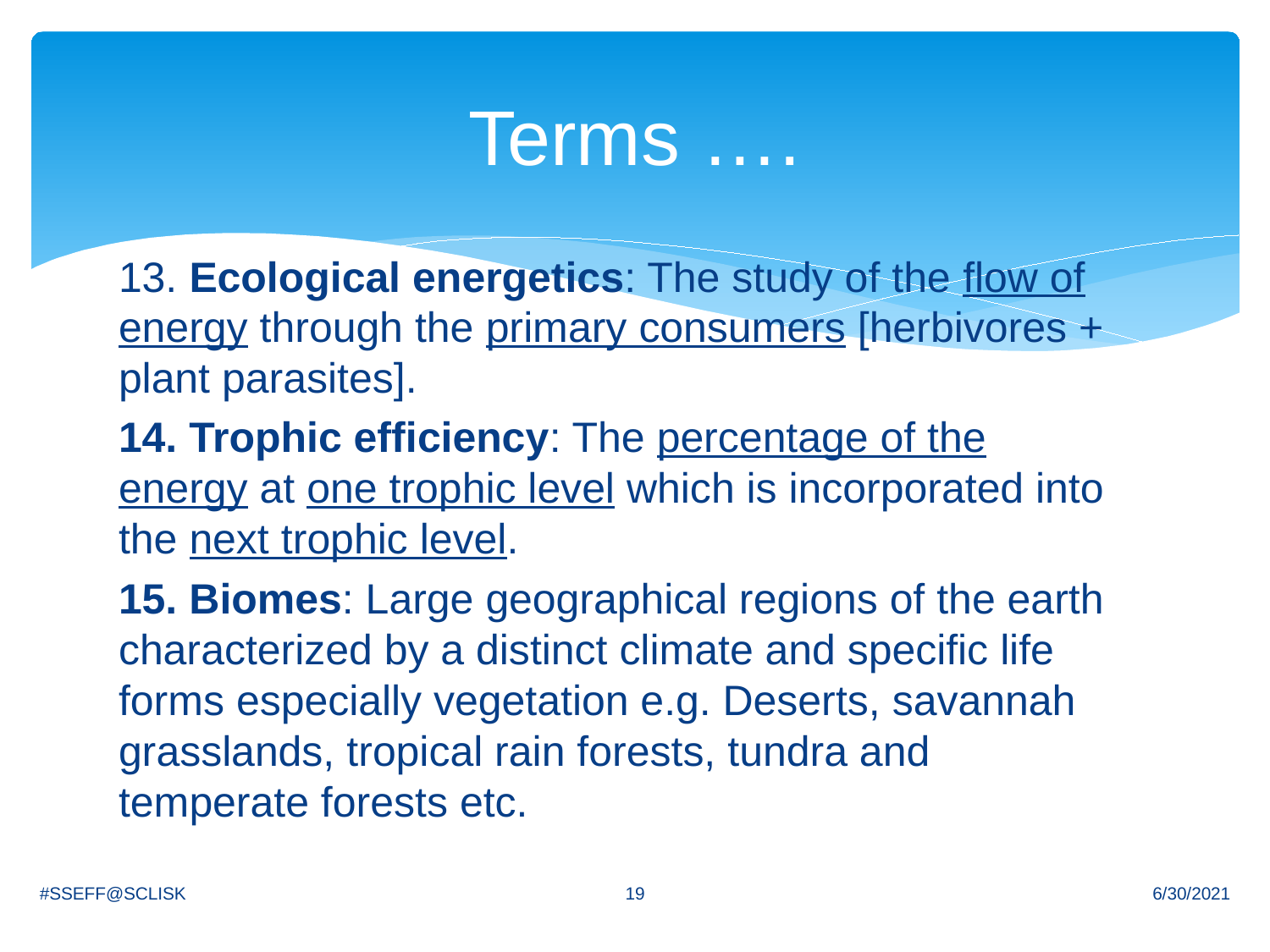

# Terms ….
13. Ecological energetics: The study of the flow of energy through the primary consumers [herbivores + plant parasites].
14. Trophic efficiency: The percentage of the energy at one trophic level which is incorporated into the next trophic level.
15. Biomes: Large geographical regions of the earth characterized by a distinct climate and specific life forms especially vegetation e.g. Deserts, savannah grasslands, tropical rain forests, tundra and temperate forests etc.
19
#SSEFF@SCLISK
6/30/2021